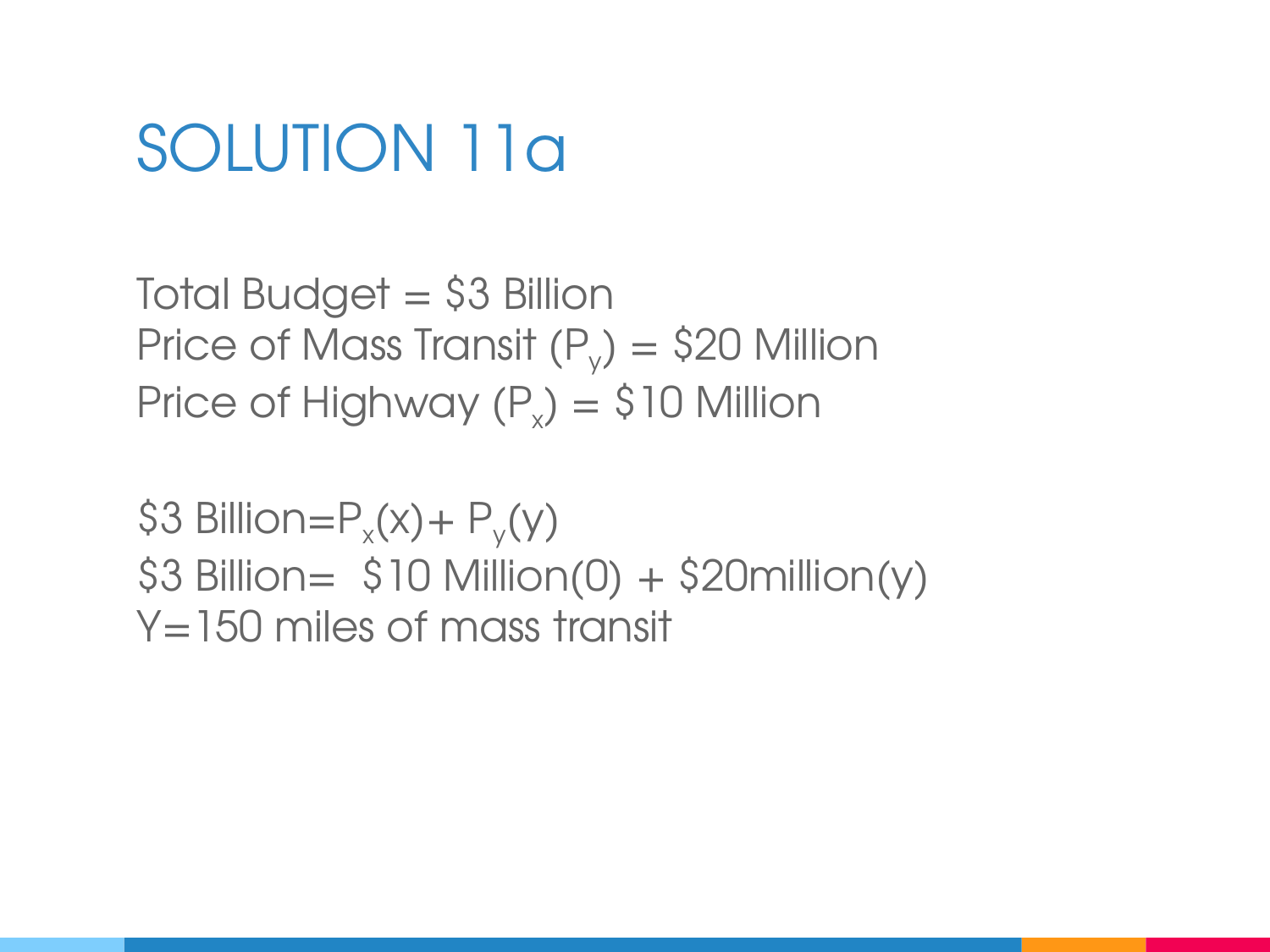

# SOLUTION 11a
Total Budget = $3 Billion
Price of Mass Transit (Py) = $20 Million
Price of Highway (Px) = $10 Million

$3 Billion=Px(x)+ Py(y)
$3 Billion=  $10 Million(0) + $20million(y)
Y=150 miles of mass transit